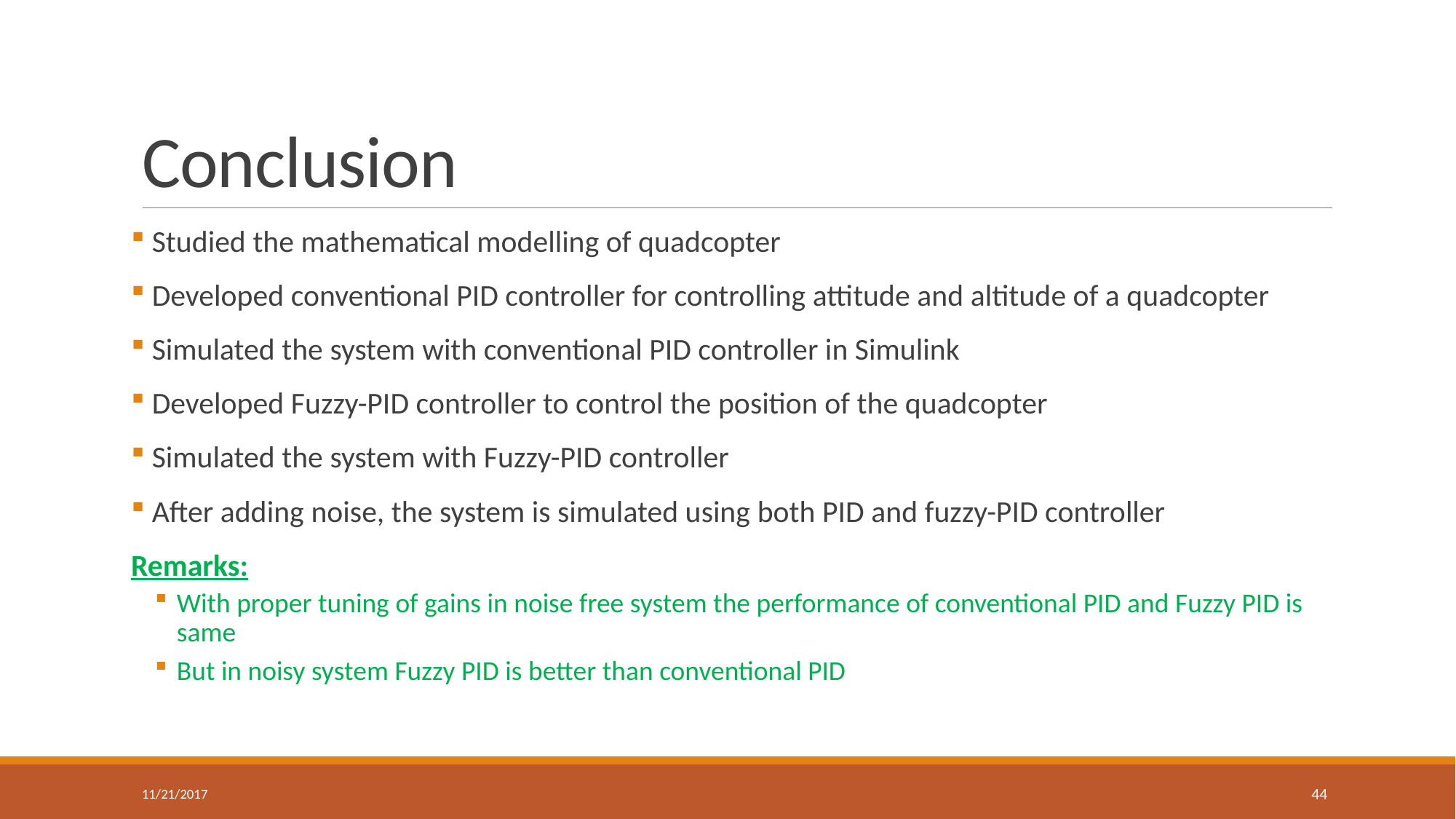

# Conclusion
 Studied the mathematical modelling of quadcopter
 Developed conventional PID controller for controlling attitude and altitude of a quadcopter
 Simulated the system with conventional PID controller in Simulink
 Developed Fuzzy-PID controller to control the position of the quadcopter
 Simulated the system with Fuzzy-PID controller
 After adding noise, the system is simulated using both PID and fuzzy-PID controller
Remarks:
With proper tuning of gains in noise free system the performance of conventional PID and Fuzzy PID is same
But in noisy system Fuzzy PID is better than conventional PID
11/21/2017
44